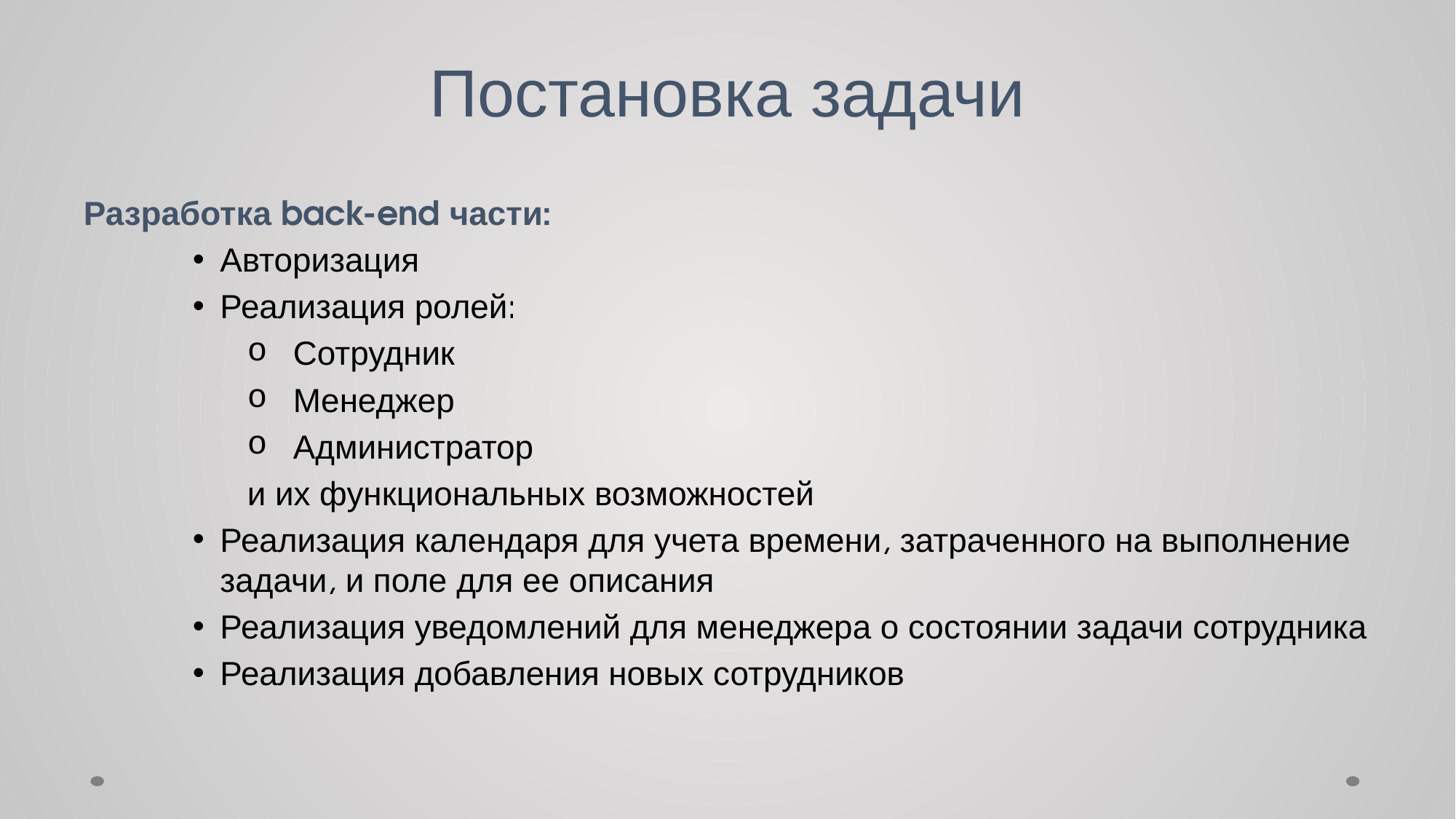

# Постановка задачи
Разработка back-end части:
Авторизация
Реализация ролей:
  Сотрудник
  Менеджер
  Администратор
и их функциональных возможностей
Реализация календаря для учета времени, затраченного на выполнение задачи, и поле для ее описания
Реализация уведомлений для менеджера о состоянии задачи сотрудника
Реализация добавления новых сотрудников